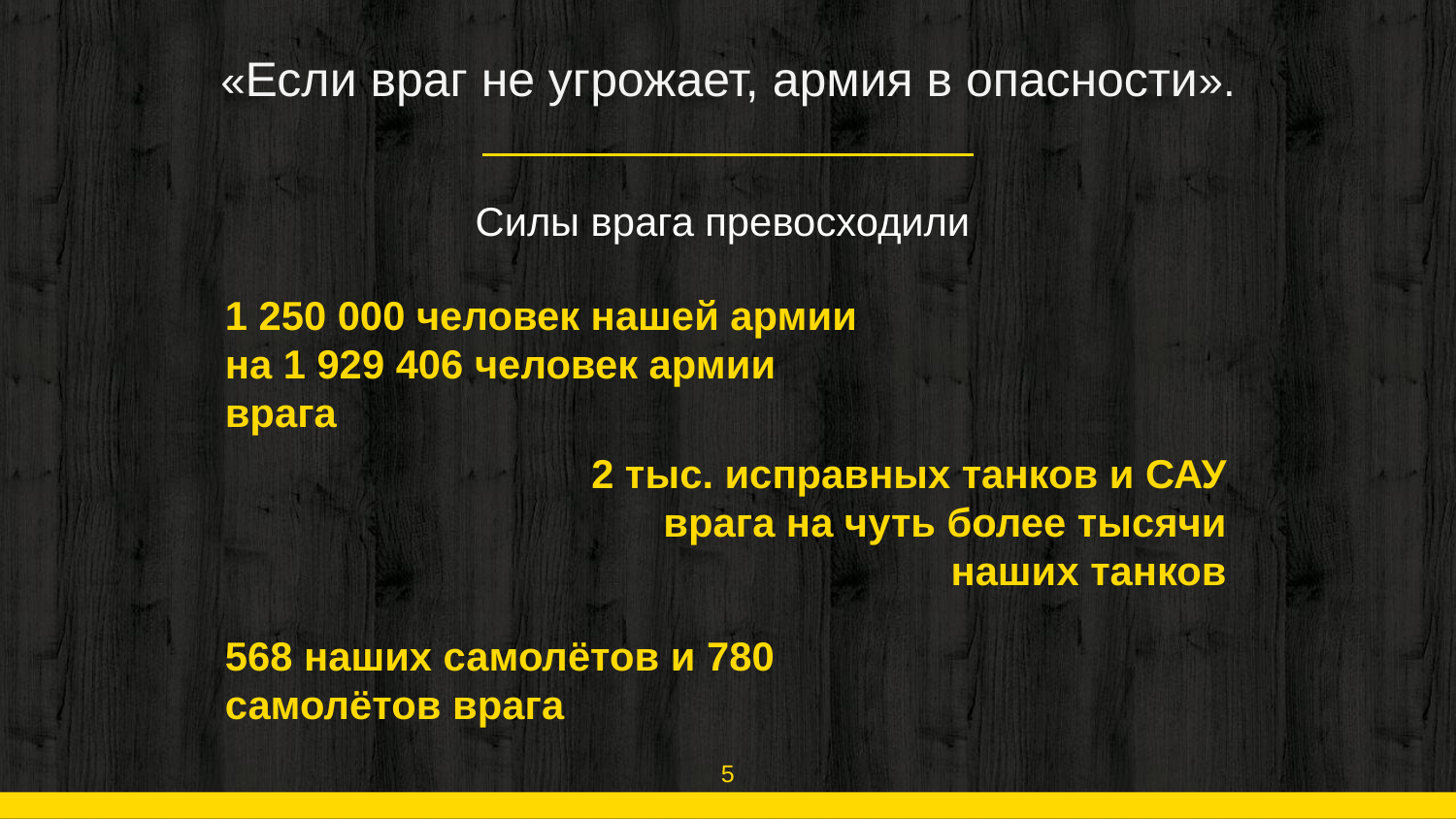

# «Если враг не угрожает, армия в опасности».
Силы врага превосходили
1 250 000 человек нашей армии на 1 929 406 человек армии врага
2 тыс. исправных танков и САУ врага на чуть более тысячи наших танков
568 наших самолётов и 780 самолётов врага
5